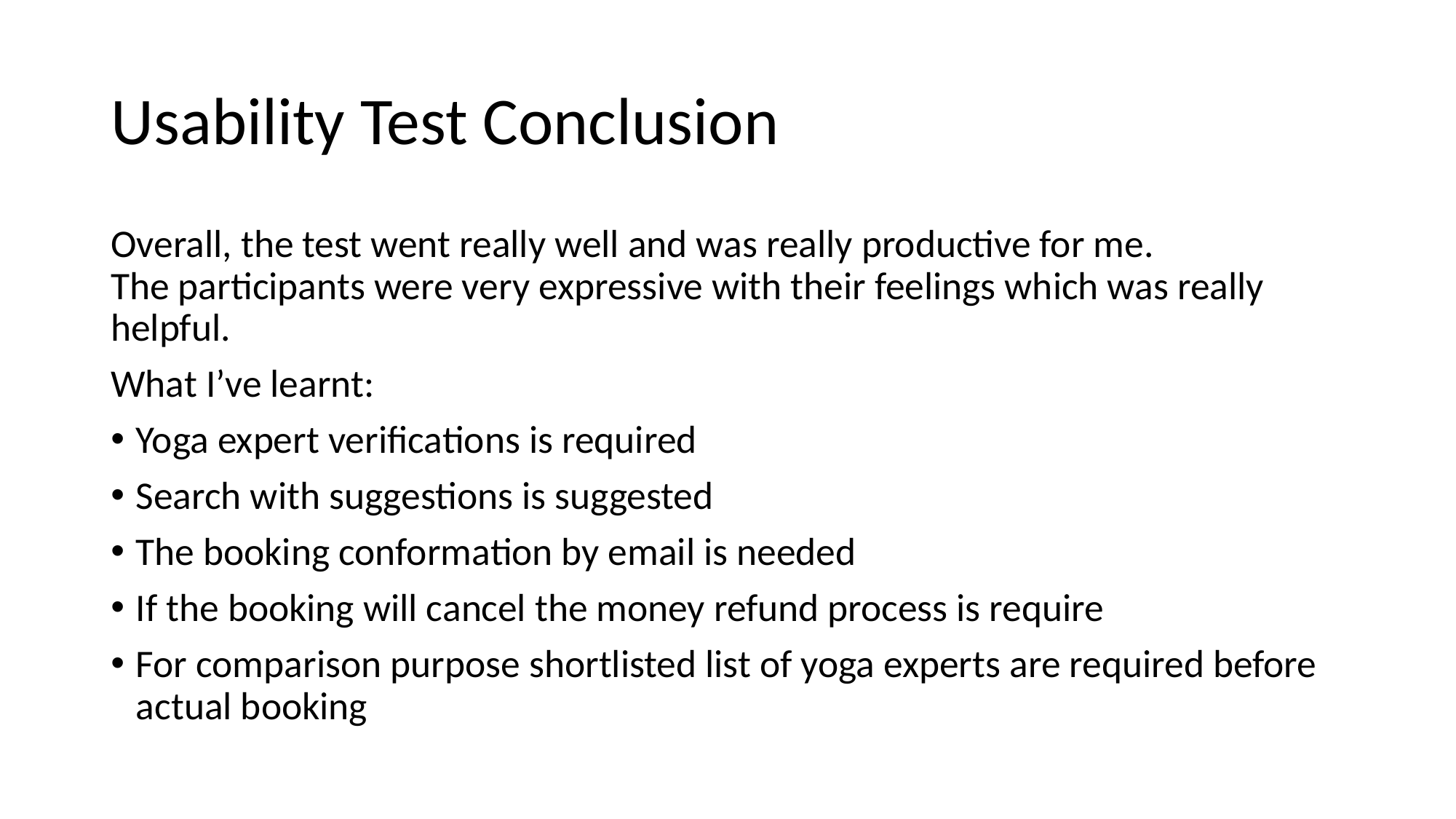

# Usability Test Conclusion
Overall, the test went really well and was really productive for me.
The participants were very expressive with their feelings which was really helpful.
What I’ve learnt:
Yoga expert verifications is required
Search with suggestions is suggested
The booking conformation by email is needed
If the booking will cancel the money refund process is require
For comparison purpose shortlisted list of yoga experts are required before actual booking